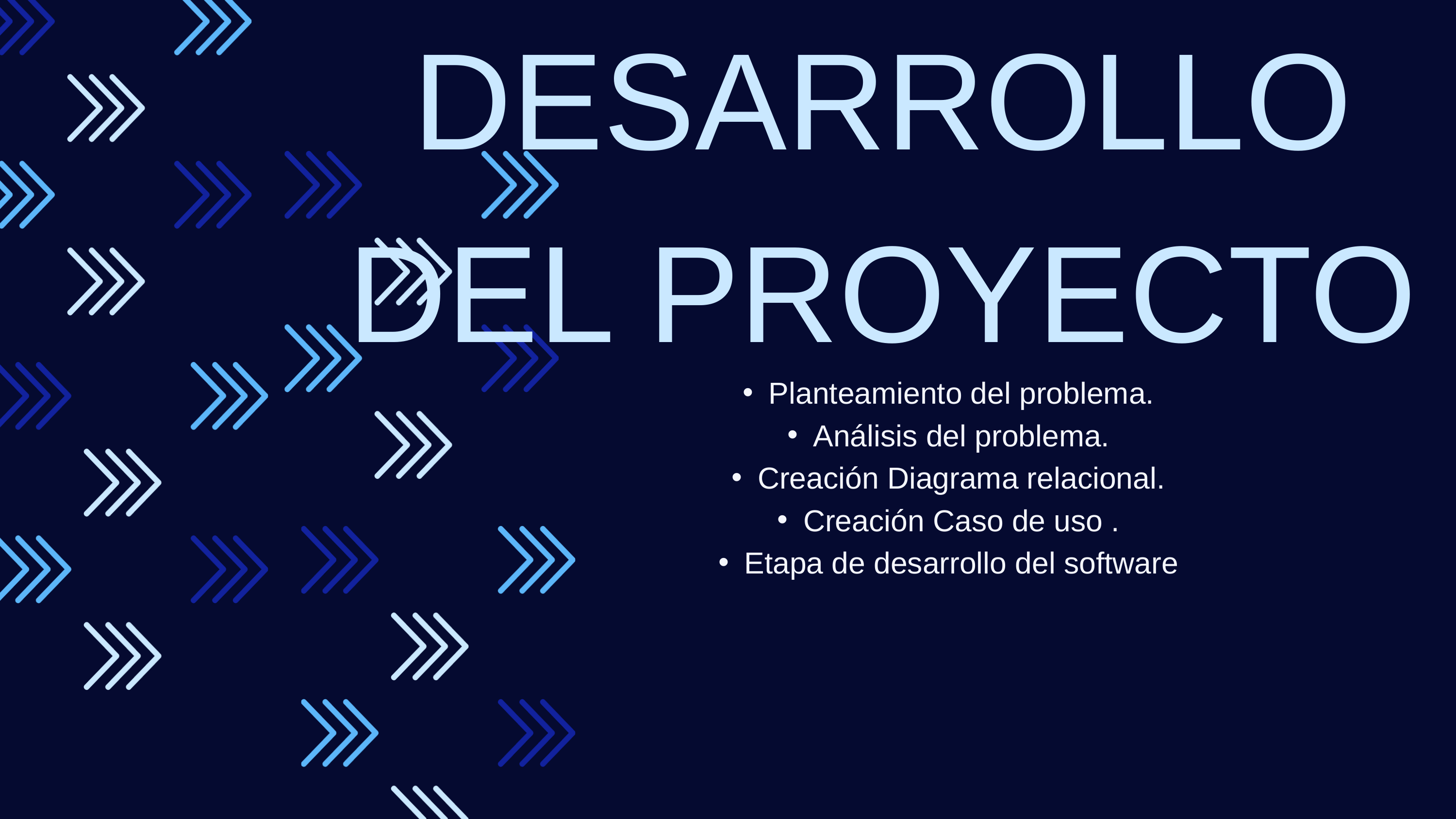

DESARROLLO DEL PROYECTO

Planteamiento del problema.
Análisis del problema.
Creación Diagrama relacional.
Creación Caso de uso .
Etapa de desarrollo del software